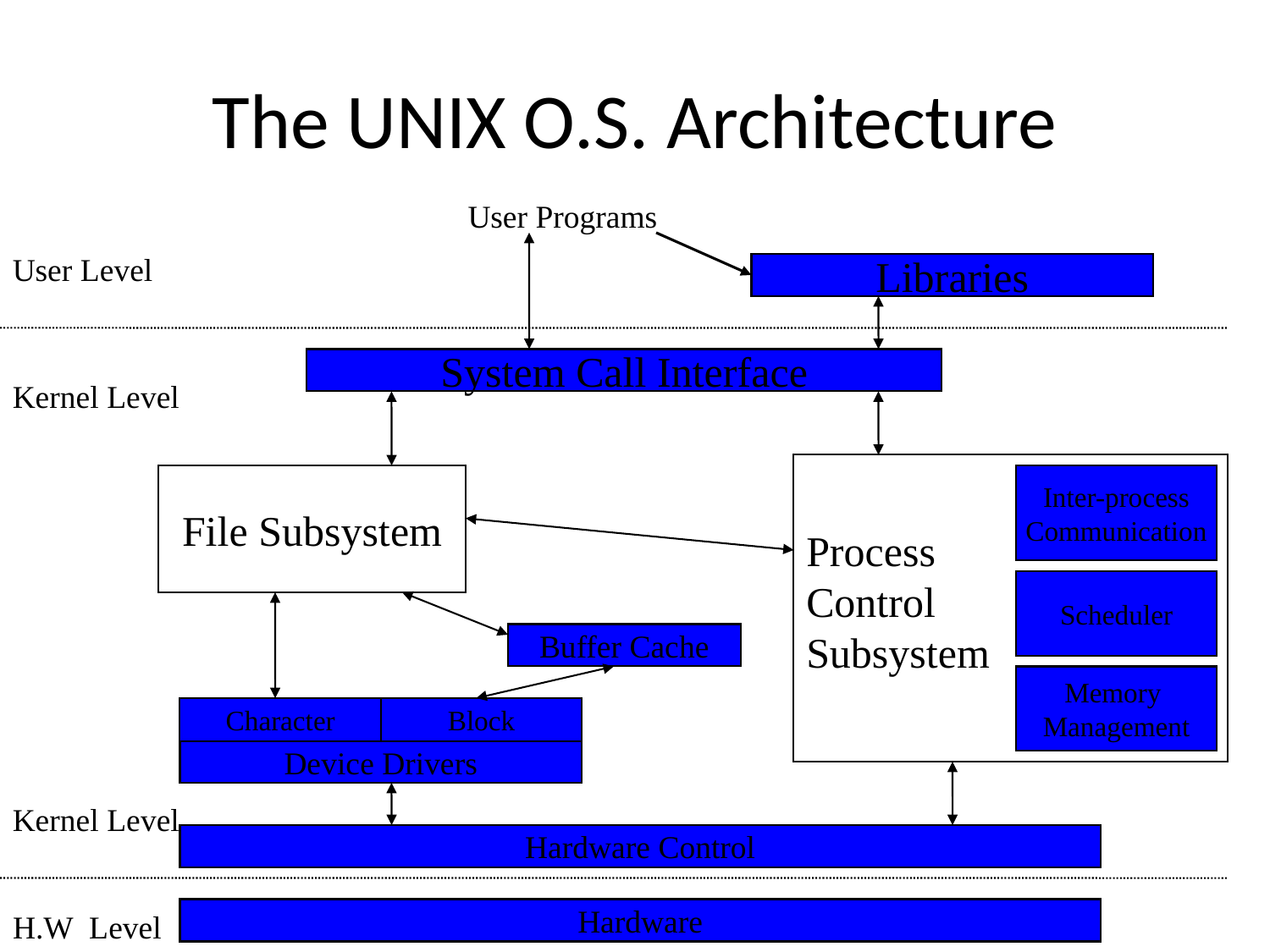

# The UNIX O.S. Architecture
User Programs

User Level
Libraries

System Call Interface
Kernel Level

File Subsystem
Inter-process
Communication

Process
Control
Subsystem
Scheduler

Buffer Cache

Memory
Management
Character
Block
Device Drivers

Kernel Level
Hardware Control

Hardware
H.W  Level